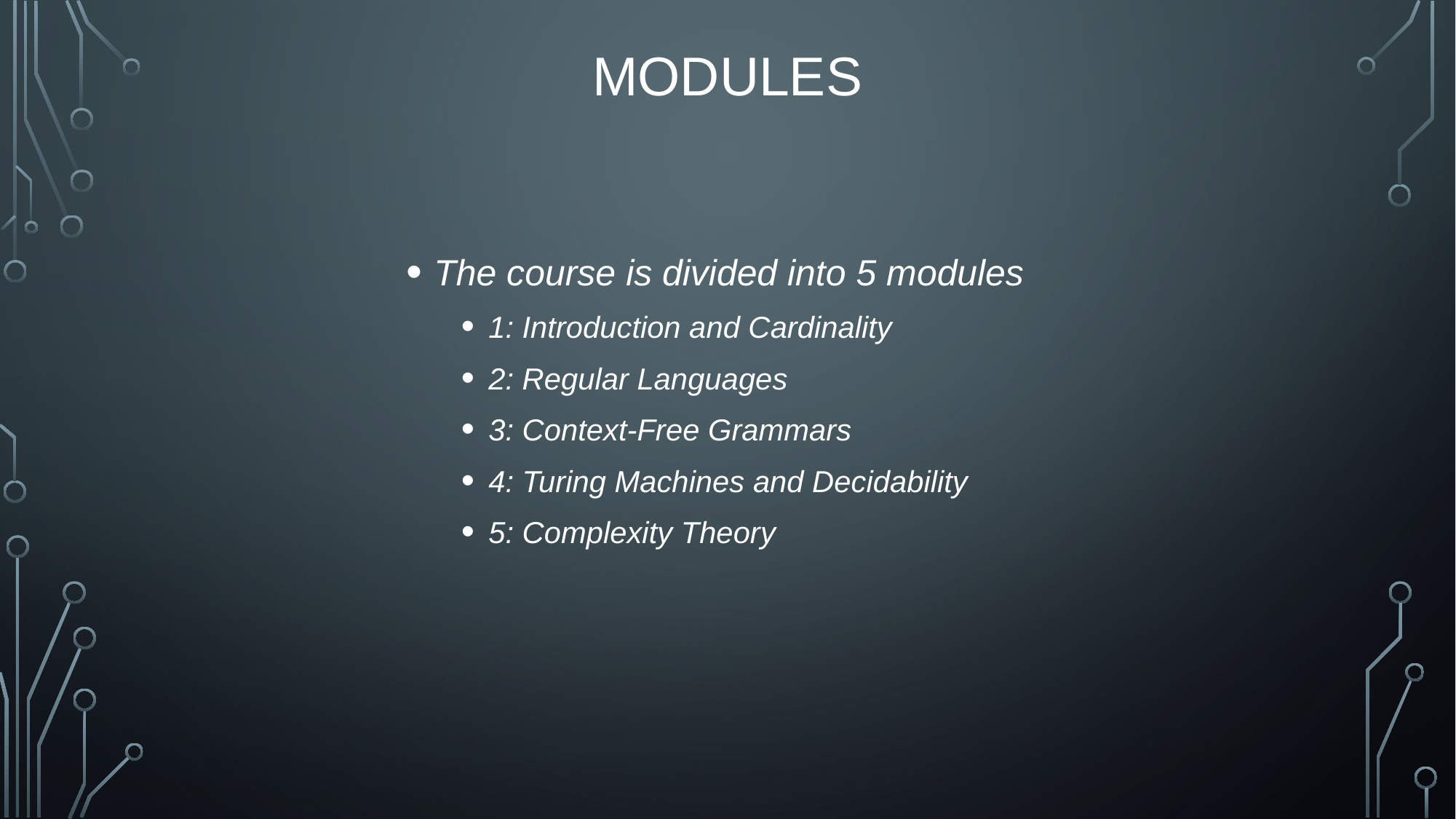

# Modules
The course is divided into 5 modules
1: Introduction and Cardinality
2: Regular Languages
3: Context-Free Grammars
4: Turing Machines and Decidability
5: Complexity Theory